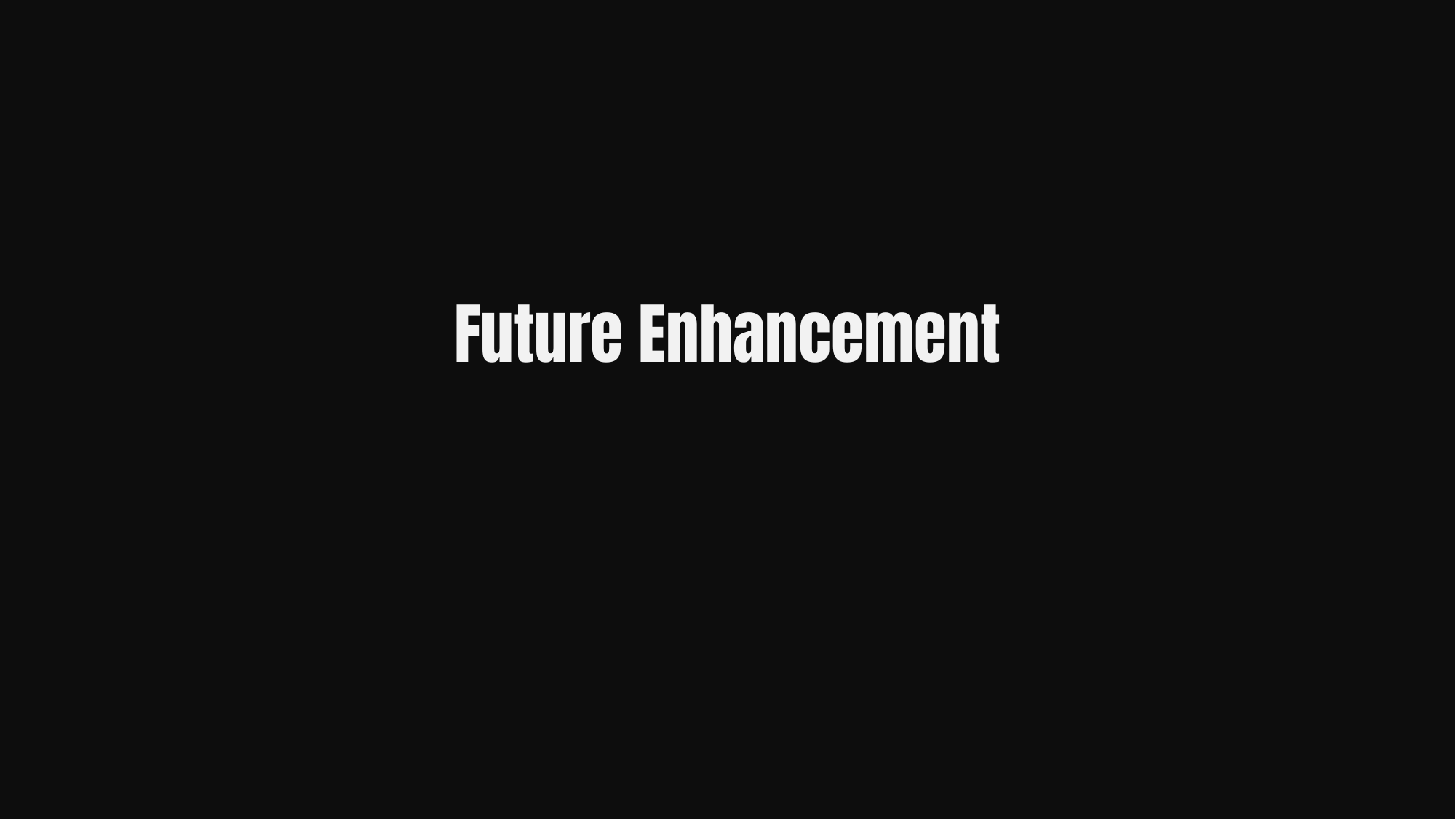

Future Enhancement
The future of the Game Developer AI holds exciting possibilities with the integrations of emerging technologies like GPT O1 model. As O1 model is exclusively designed for multimodal AI agent system.
Plans for the Future of Game Developer AI:
Integrating more power full AI models
Integrating variety of programming language
Reenforcing with more advance tools
Adapting to upcoming advance libraries